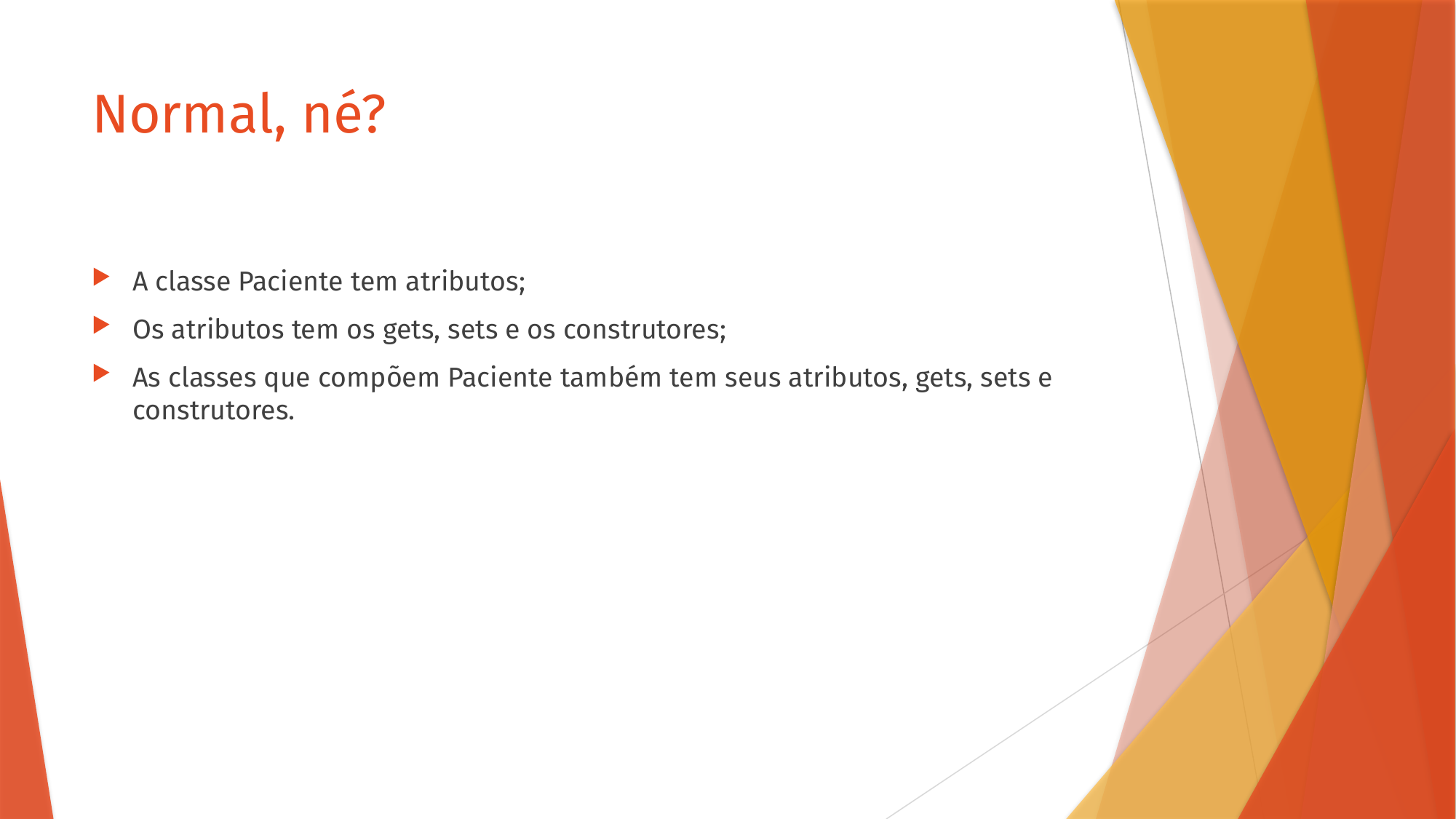

# Normal, né?
A classe Paciente tem atributos;
Os atributos tem os gets, sets e os construtores;
As classes que compõem Paciente também tem seus atributos, gets, sets e construtores.